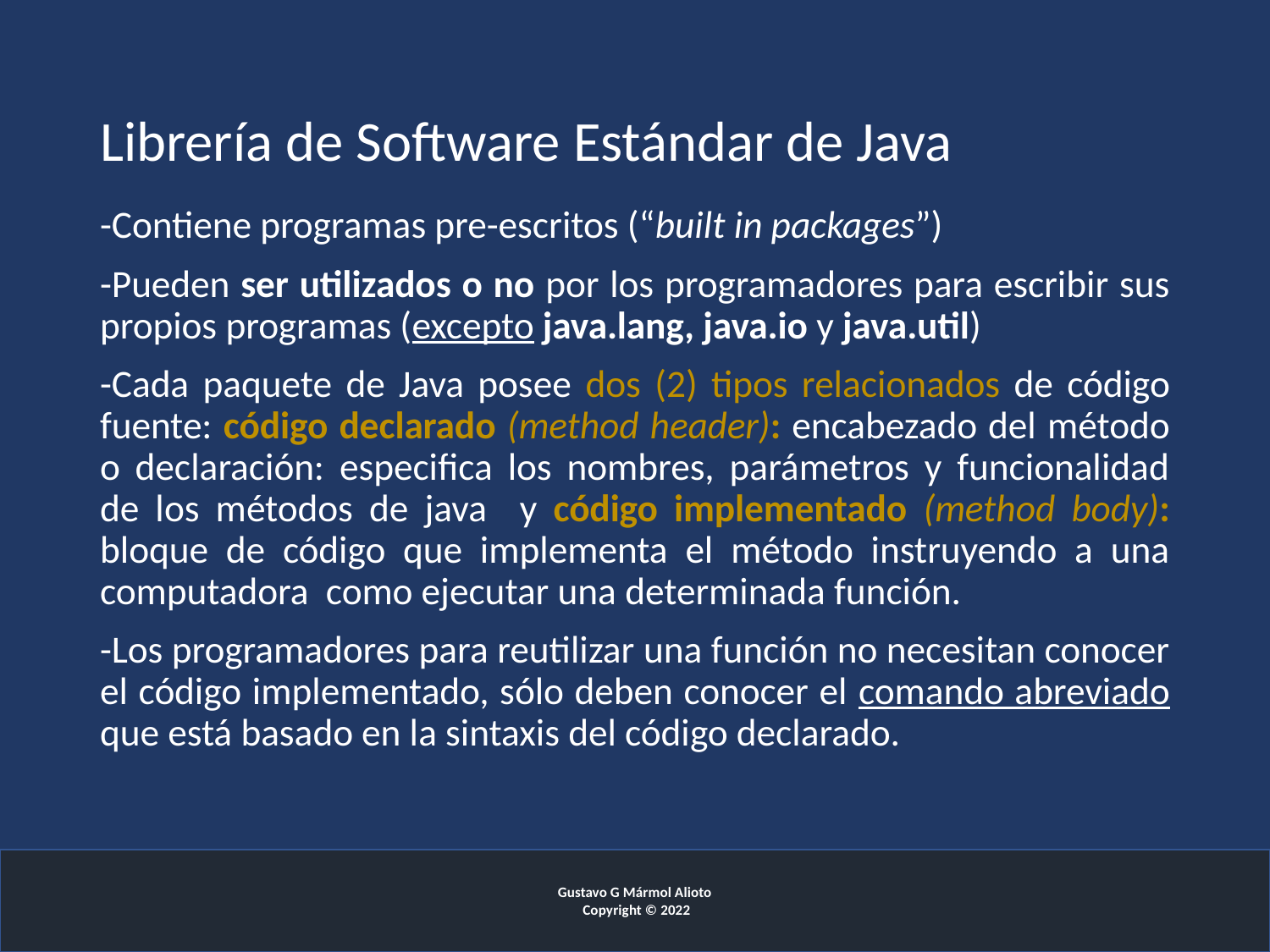

# Librería de Software Estándar de Java
-Contiene programas pre-escritos (“built in packages”)
-Pueden ser utilizados o no por los programadores para escribir sus propios programas (excepto java.lang, java.io y java.util)
-Cada paquete de Java posee dos (2) tipos relacionados de código fuente: código declarado (method header): encabezado del método o declaración: especifica los nombres, parámetros y funcionalidad de los métodos de java  y código implementado (method body): bloque de código que implementa el método instruyendo a una computadora  como ejecutar una determinada función.
-Los programadores para reutilizar una función no necesitan conocer el código implementado, sólo deben conocer el comando abreviado que está basado en la sintaxis del código declarado.

Gustavo G Mármol Alioto
 Copyright © 2022